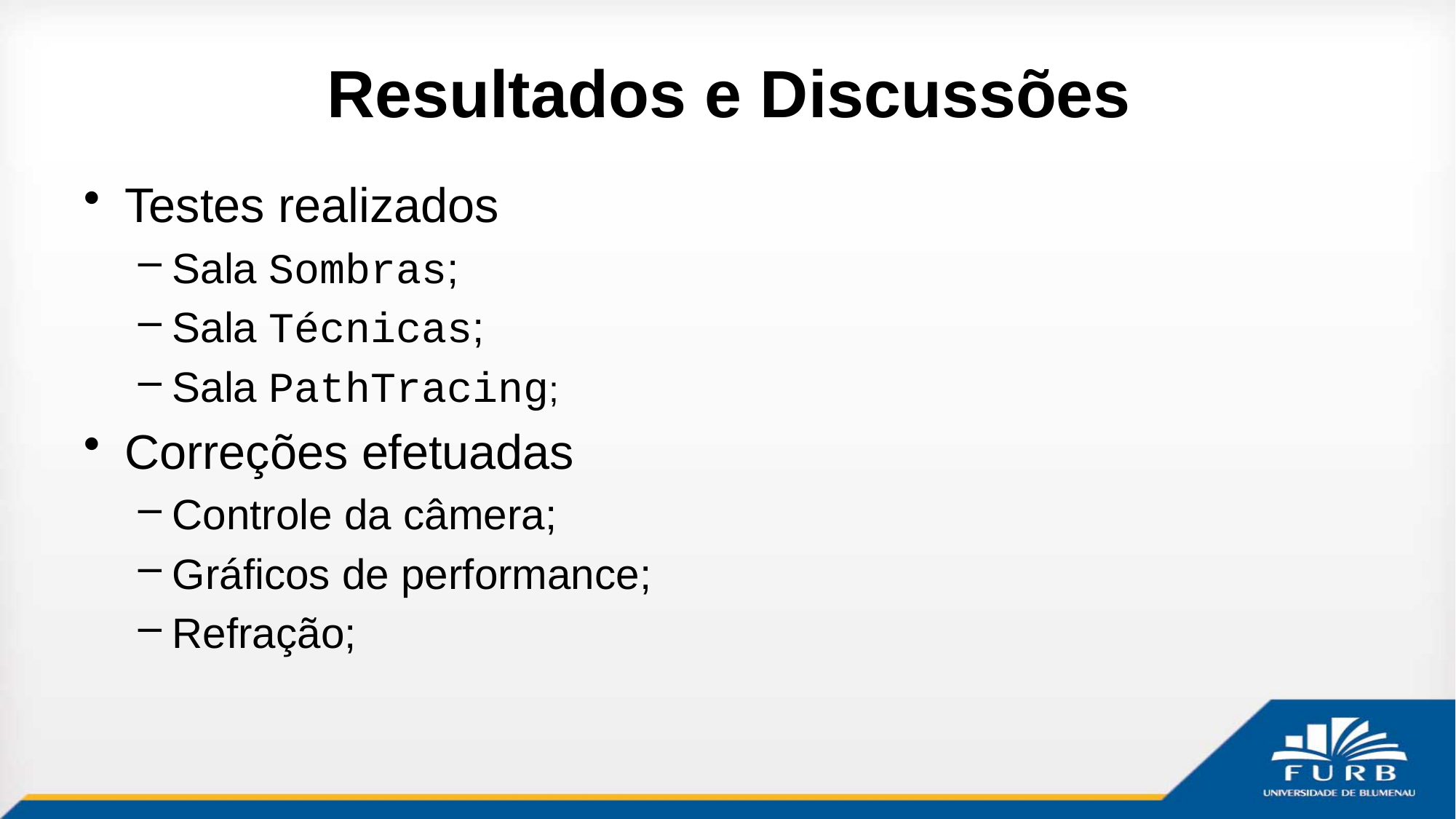

# Resultados e Discussões
Testes realizados
Sala Sombras;
Sala Técnicas;
Sala PathTracing;
Correções efetuadas
Controle da câmera;
Gráficos de performance;
Refração;